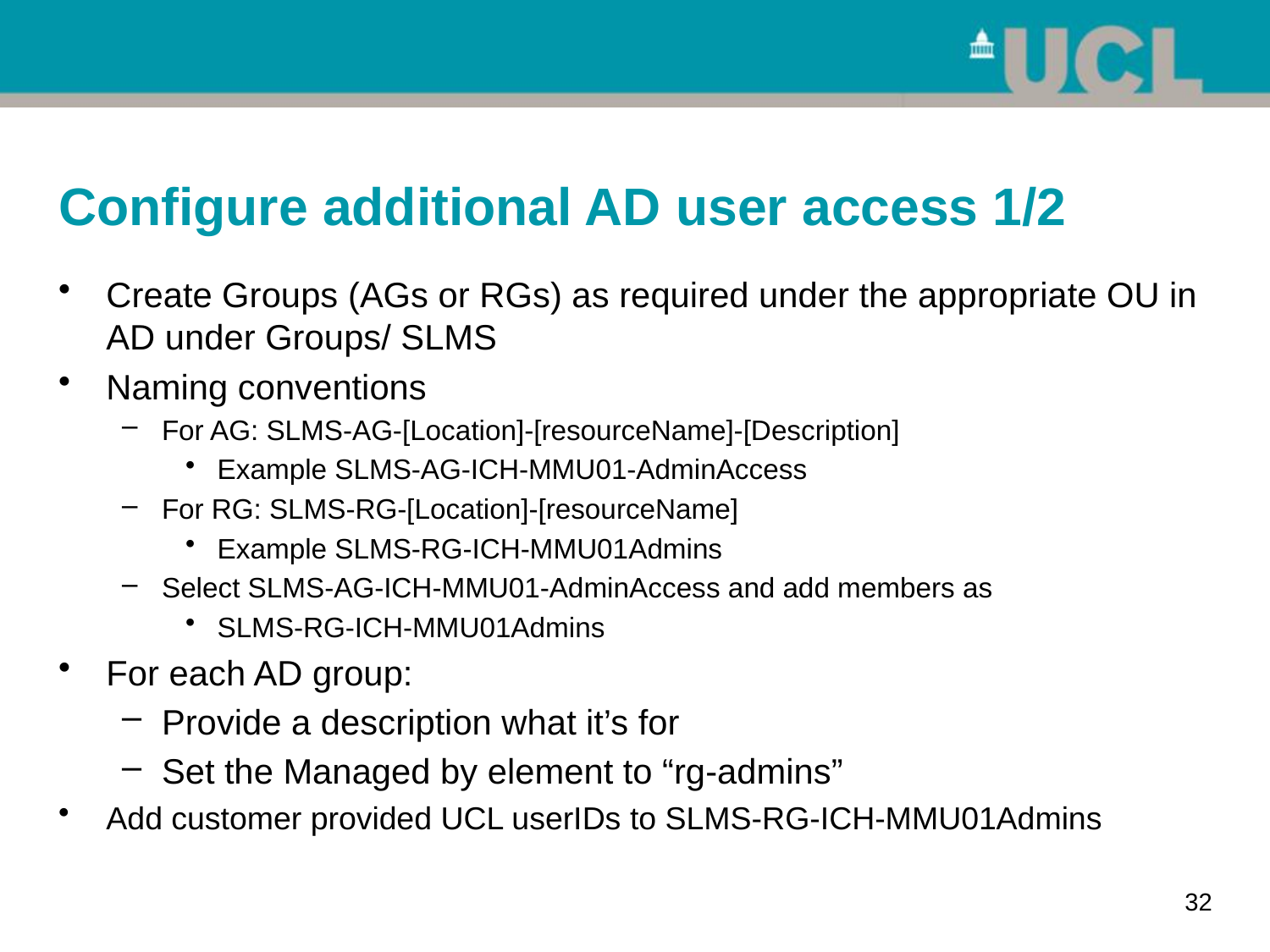

# Configure additional AD user access 1/2
Create Groups (AGs or RGs) as required under the appropriate OU in AD under Groups/ SLMS
Naming conventions
For AG: SLMS-AG-[Location]-[resourceName]-[Description]
Example SLMS-AG-ICH-MMU01-AdminAccess
For RG: SLMS-RG-[Location]-[resourceName]
Example SLMS-RG-ICH-MMU01Admins
Select SLMS-AG-ICH-MMU01-AdminAccess and add members as
SLMS-RG-ICH-MMU01Admins
For each AD group:
Provide a description what it’s for
Set the Managed by element to “rg-admins”
Add customer provided UCL userIDs to SLMS-RG-ICH-MMU01Admins
32